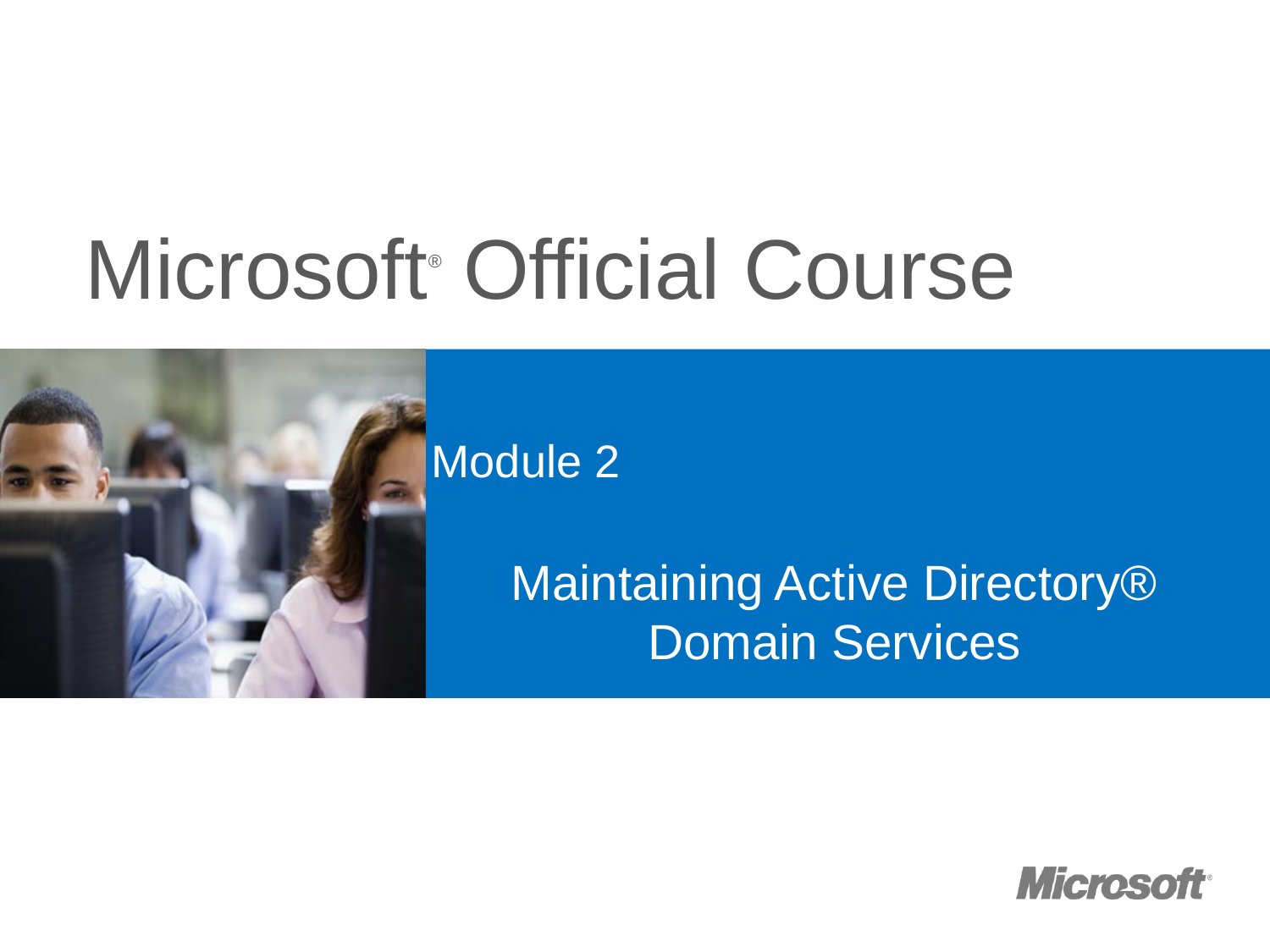

# Module 2
Maintaining Active Directory® Domain Services